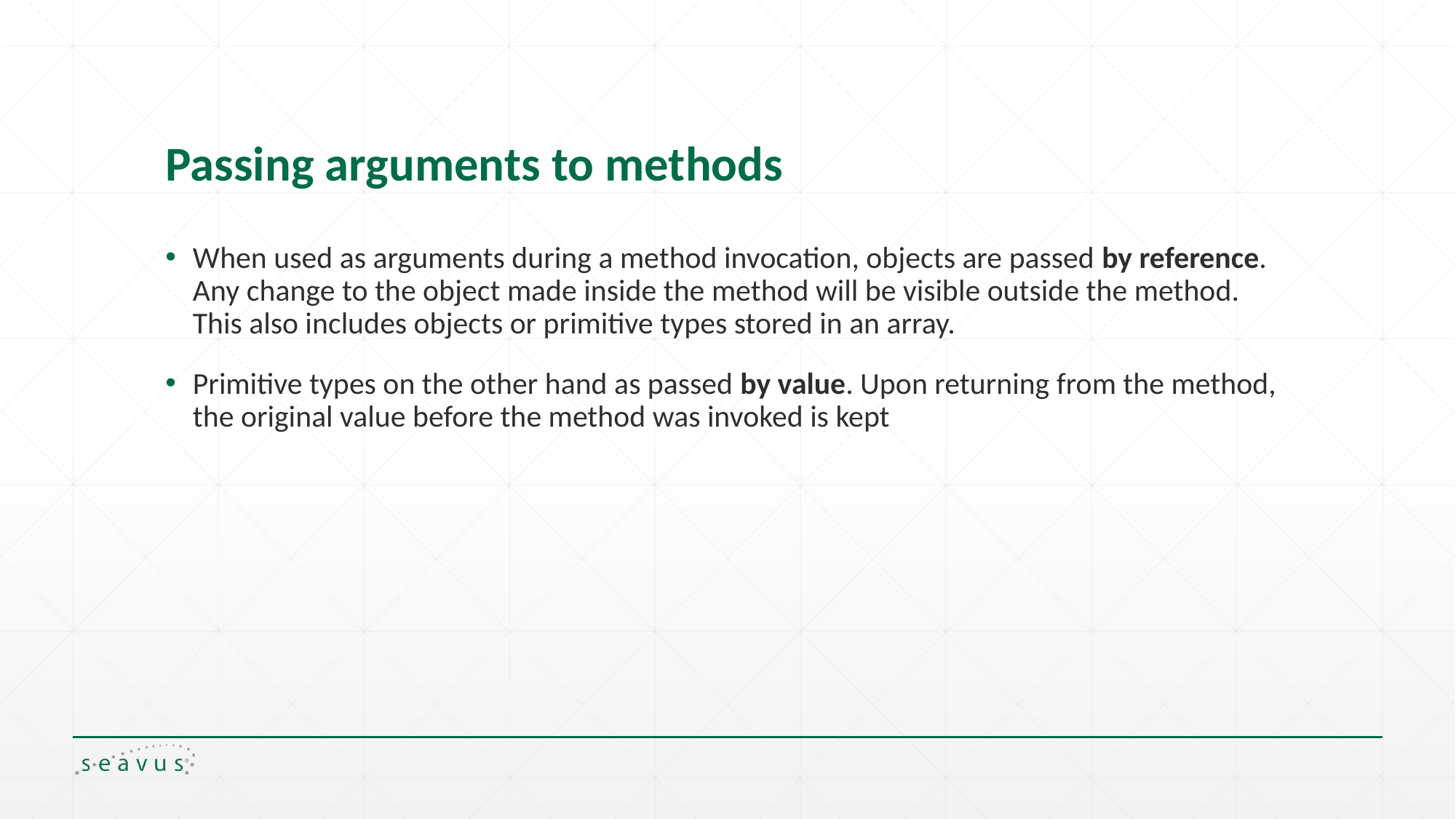

# Passing arguments to methods
When used as arguments during a method invocation, objects are passed by reference. Any change to the object made inside the method will be visible outside the method. This also includes objects or primitive types stored in an array.
Primitive types on the other hand as passed by value. Upon returning from the method, the original value before the method was invoked is kept